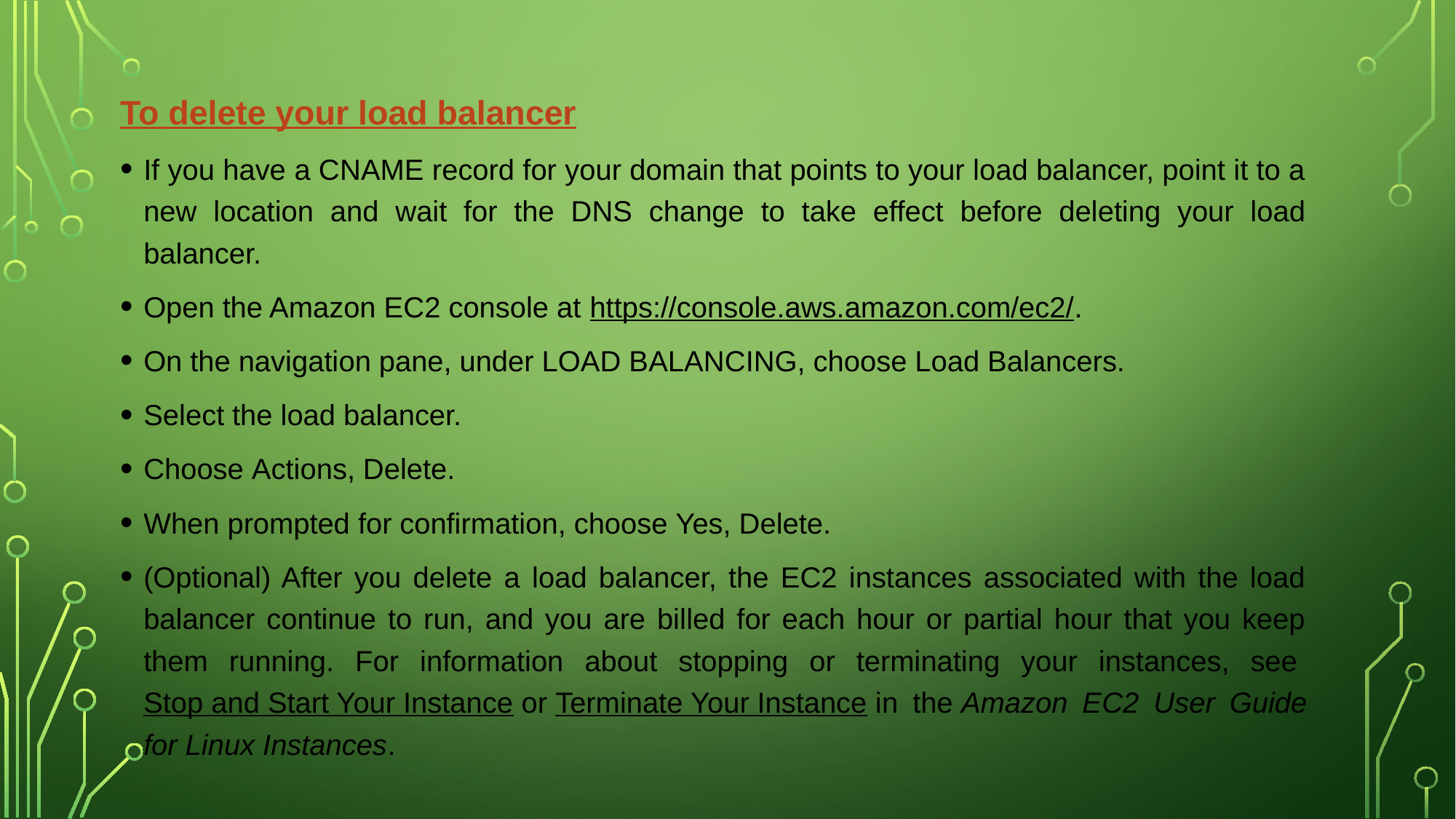

To delete your load balancer
If you have a CNAME record for your domain that points to your load balancer, point it to a new location and wait for the DNS change to take effect before deleting your load balancer.
Open the Amazon EC2 console at https://console.aws.amazon.com/ec2/.
On the navigation pane, under LOAD BALANCING, choose Load Balancers.
Select the load balancer.
Choose Actions, Delete.
When prompted for confirmation, choose Yes, Delete.
(Optional) After you delete a load balancer, the EC2 instances associated with the load balancer continue to run, and you are billed for each hour or partial hour that you keep them running. For information about stopping or terminating your instances, see Stop and Start Your Instance or Terminate Your Instance in the Amazon EC2 User Guide for Linux Instances.